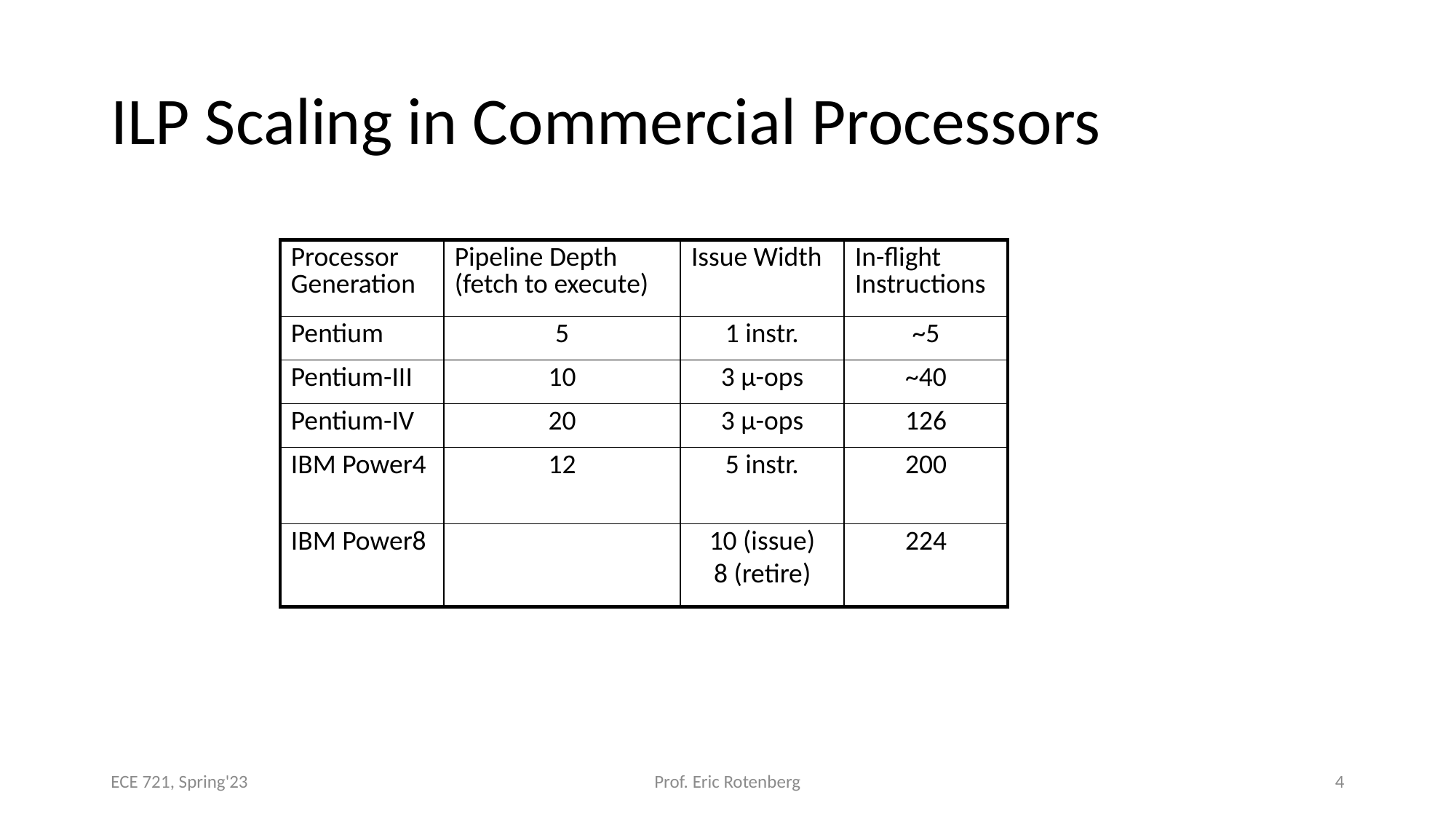

# ILP Scaling in Commercial Processors
| Processor Generation | Pipeline Depth (fetch to execute) | Issue Width | In-flight Instructions |
| --- | --- | --- | --- |
| Pentium | 5 | 1 instr. | ~5 |
| Pentium-III | 10 | 3 µ-ops | ~40 |
| Pentium-IV | 20 | 3 µ-ops | 126 |
| IBM Power4 | 12 | 5 instr. | 200 |
| IBM Power8 |  | 10 (issue) 8 (retire) | 224 |
ECE 721, Spring'23
Prof. Eric Rotenberg
4